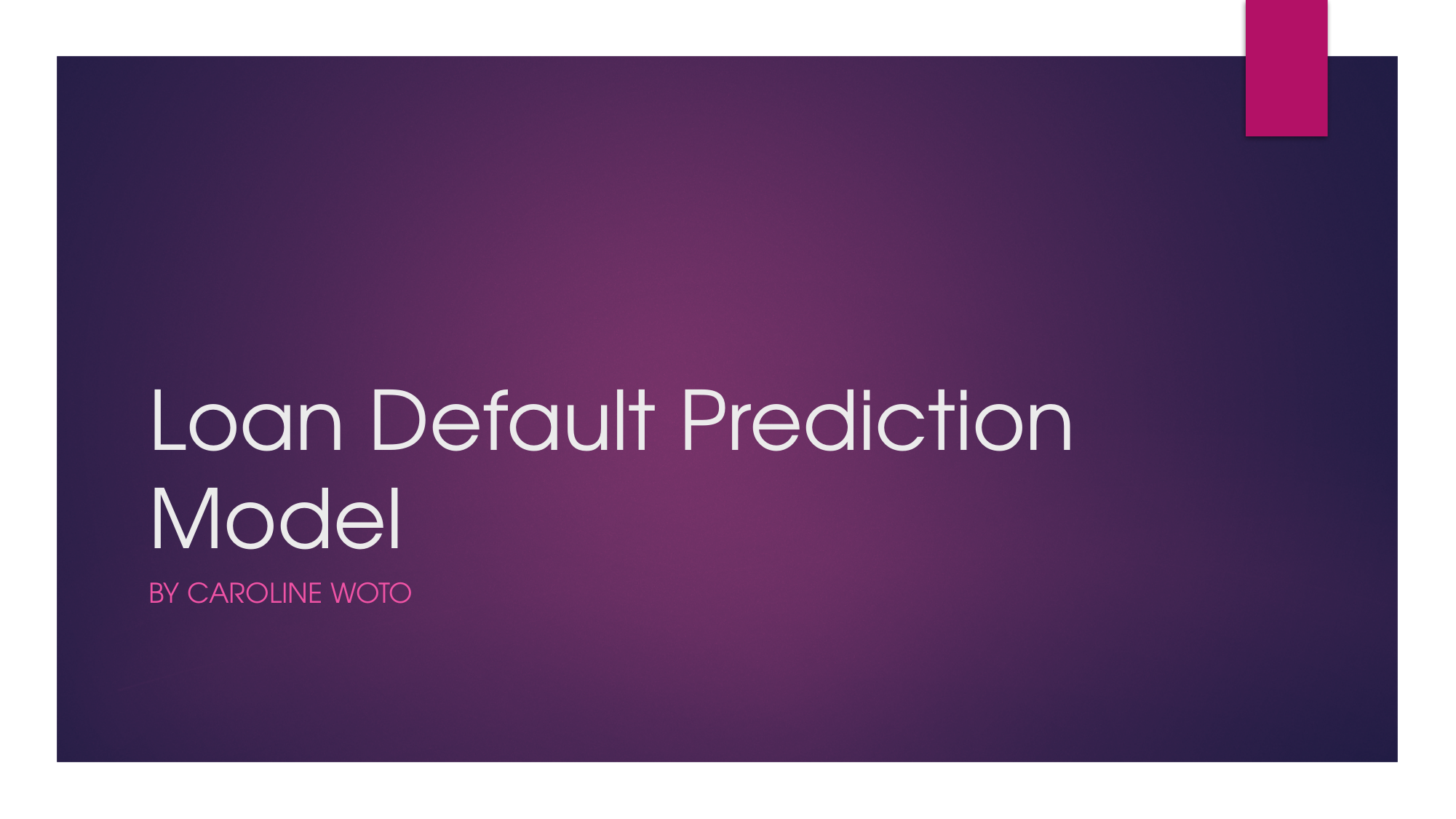

# Loan Default Prediction Model
By Caroline Woto